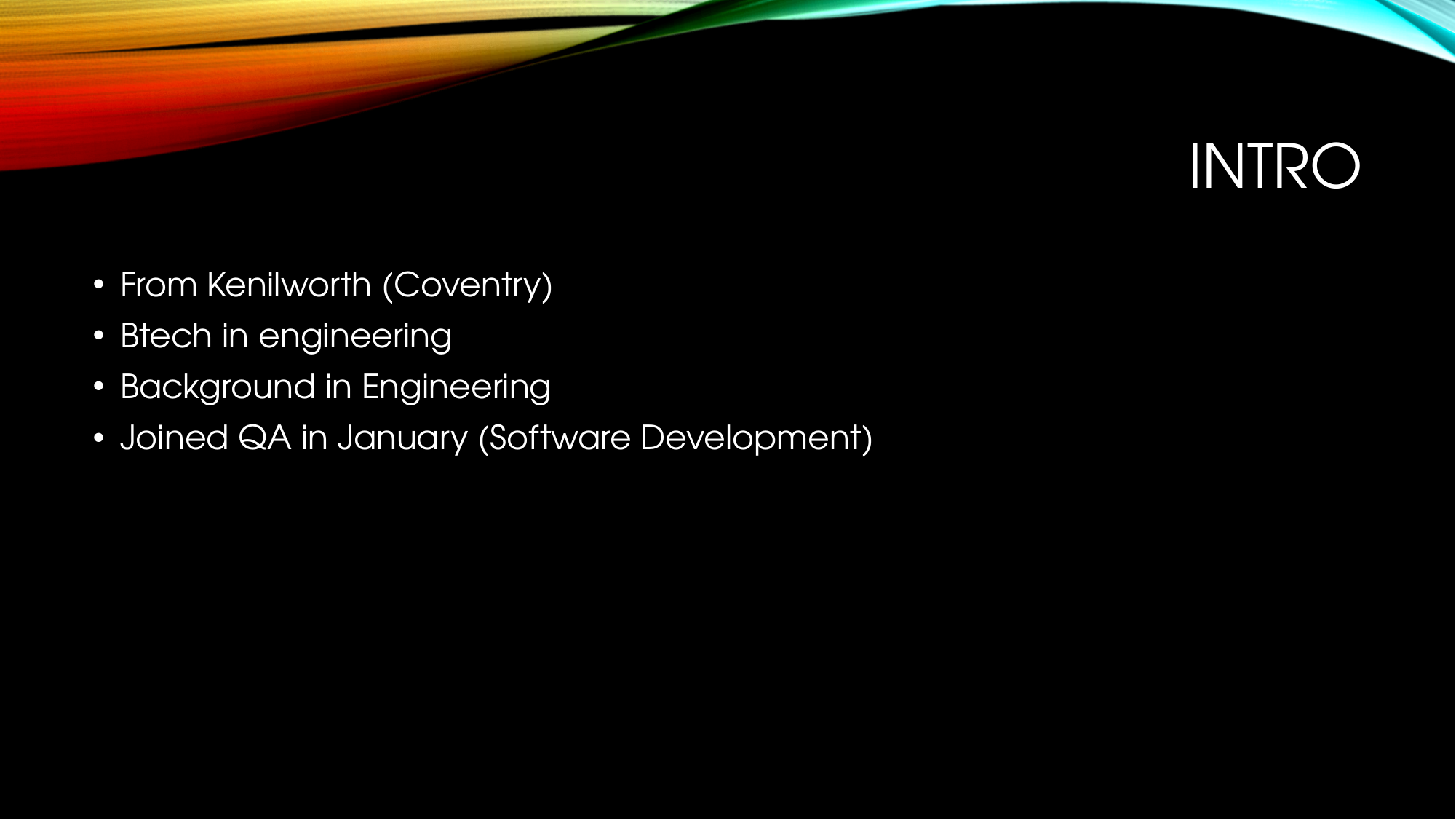

# Intro
From Kenilworth (Coventry)
Btech in engineering
Background in Engineering
Joined QA in January (Software Development)